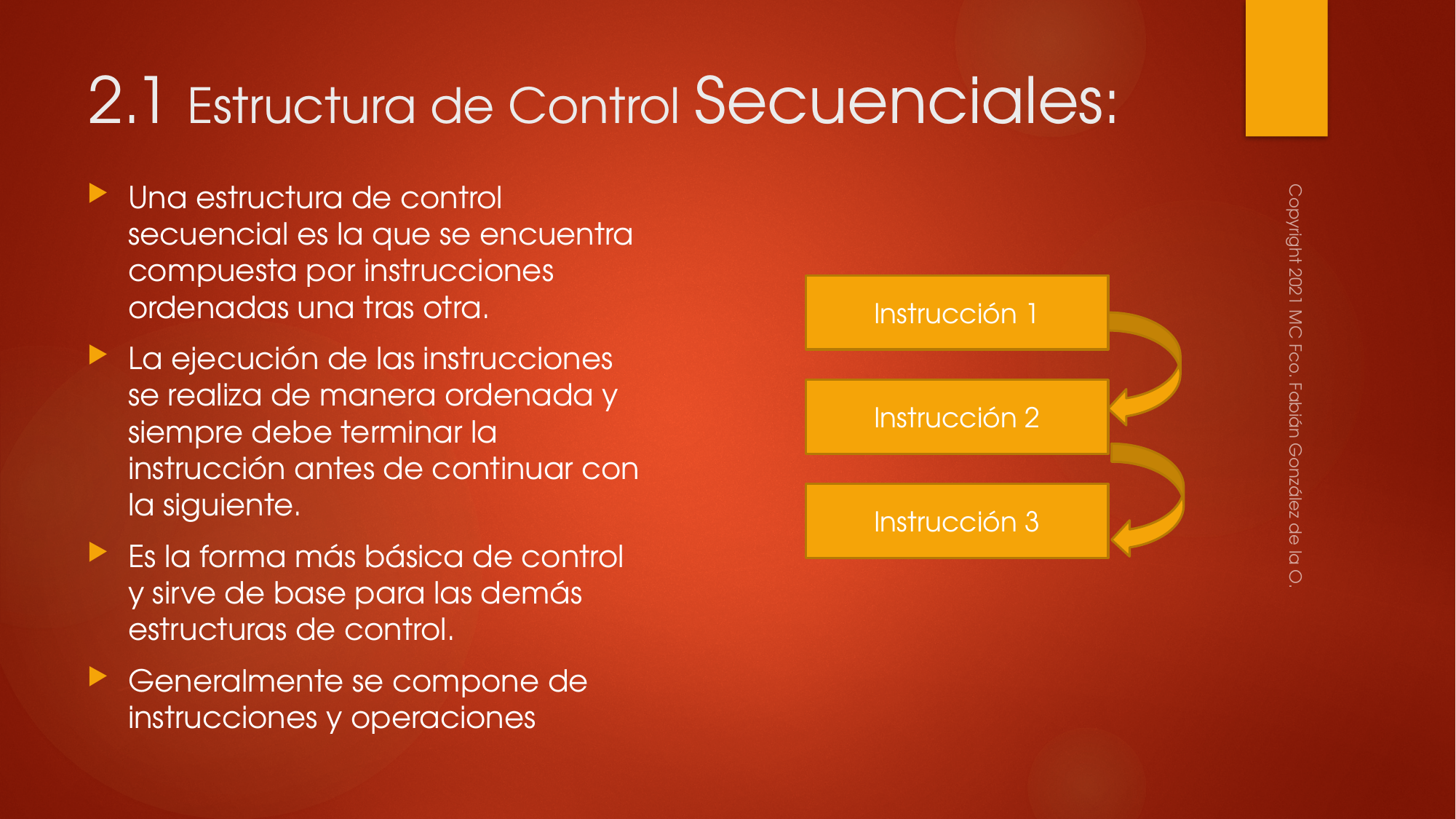

# 2.1 Estructura de Control Secuenciales:
Una estructura de control secuencial es la que se encuentra compuesta por instrucciones ordenadas una tras otra.
La ejecución de las instrucciones se realiza de manera ordenada y siempre debe terminar la instrucción antes de continuar con la siguiente.
Es la forma más básica de control y sirve de base para las demás estructuras de control.
Generalmente se compone de instrucciones y operaciones

Instrucción 1

Instrucción 2
Copyright 2021 MC Fco. Fabián González de la O.

Instrucción 3